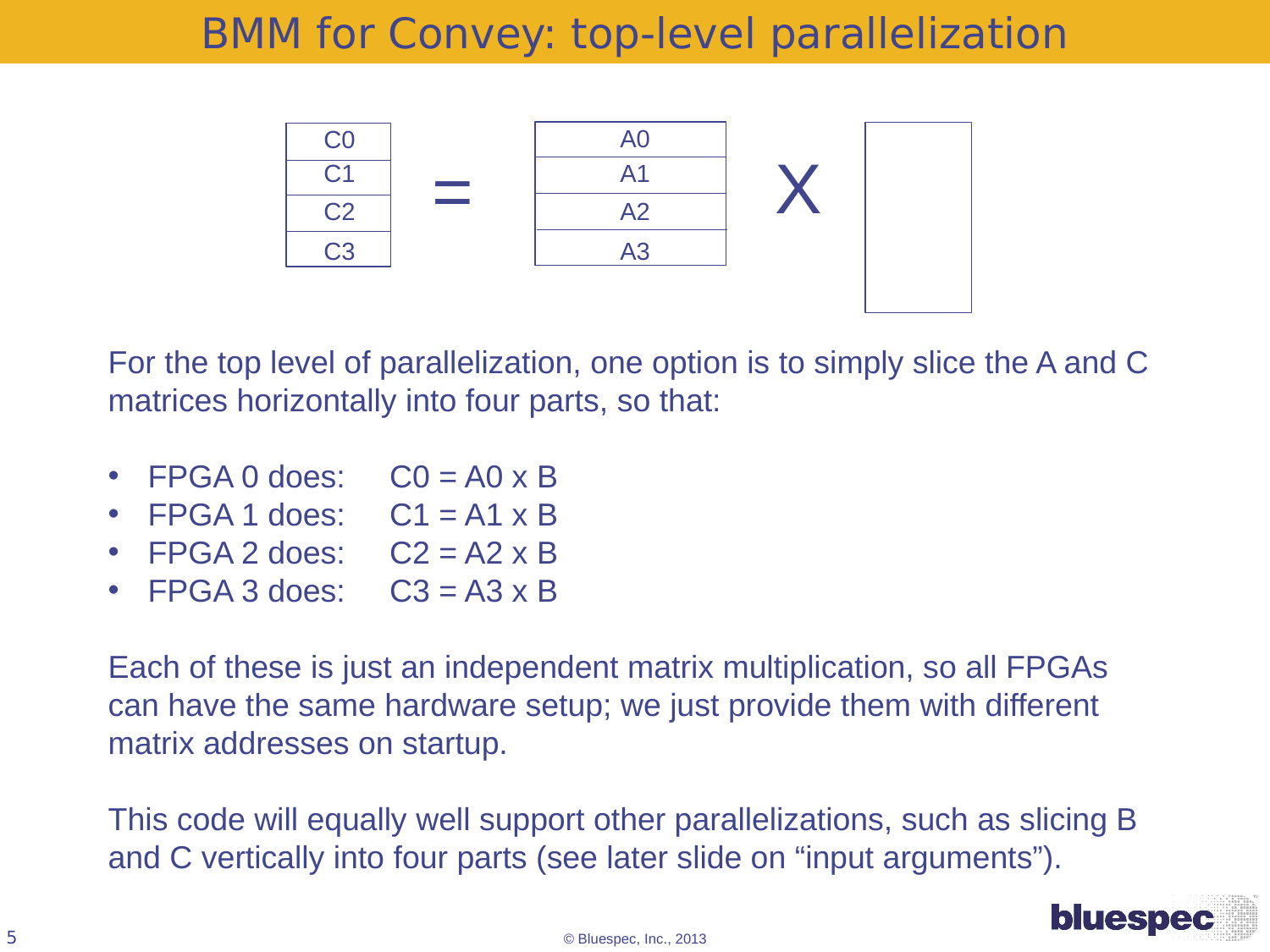

BMM for Convey: top-level parallelization
A0
C0

X
=
A1
C1

A2
C2
A3
C3
For the top level of parallelization, one option is to simply slice the A and C matrices horizontally into four parts, so that:

FPGA 0 does:     C0 = A0 x B
FPGA 1 does:     C1 = A1 x B
FPGA 2 does:     C2 = A2 x B
FPGA 3 does:     C3 = A3 x B

Each of these is just an independent matrix multiplication, so all FPGAs can have the same hardware setup; we just provide them with different matrix addresses on startup.

This code will equally well support other parallelizations, such as slicing B and C vertically into four parts (see later slide on “input arguments”).
5